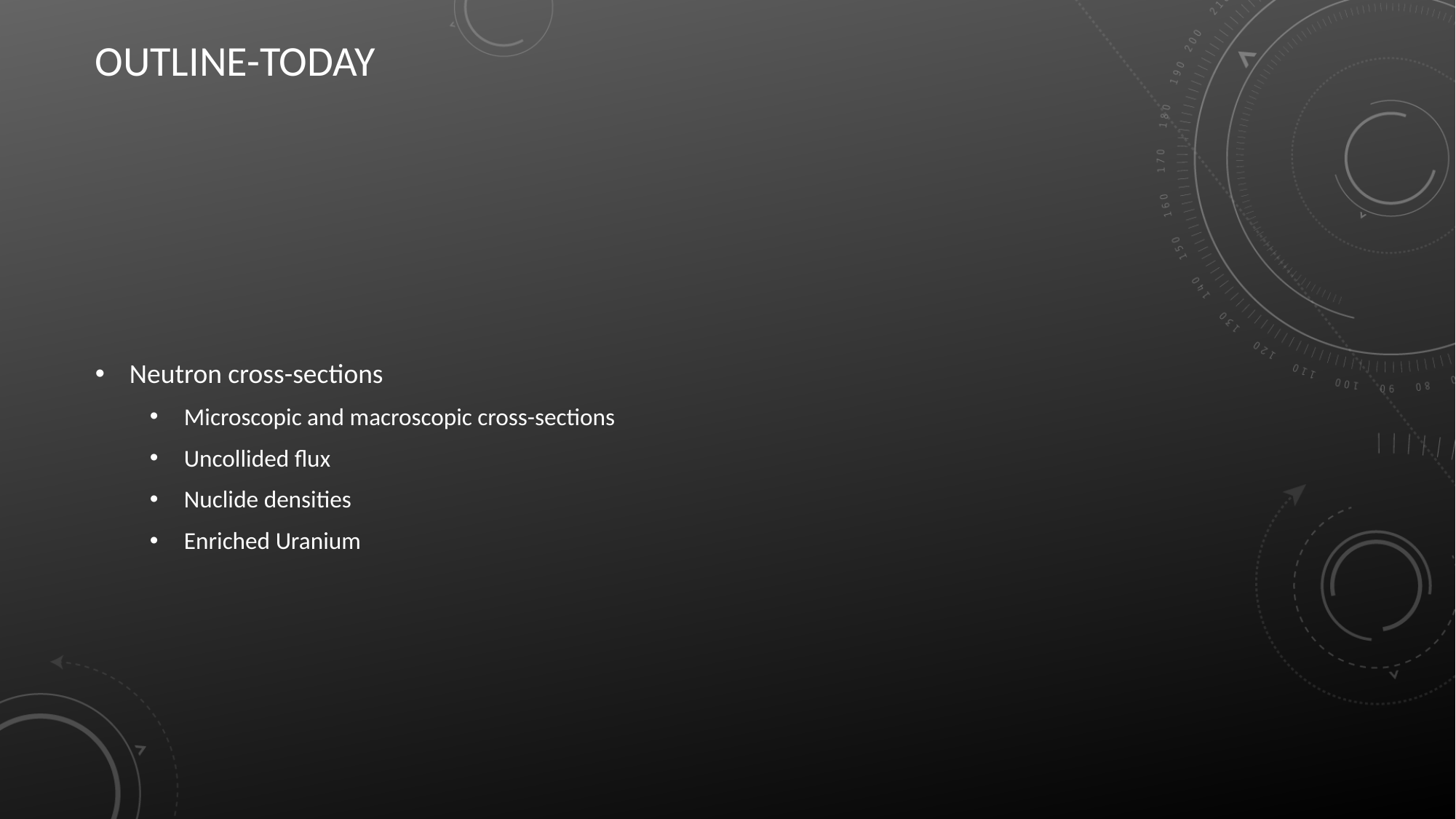

# Outline-today

Neutron cross-sections
Microscopic and macroscopic cross-sections
Uncollided flux
Nuclide densities
Enriched Uranium